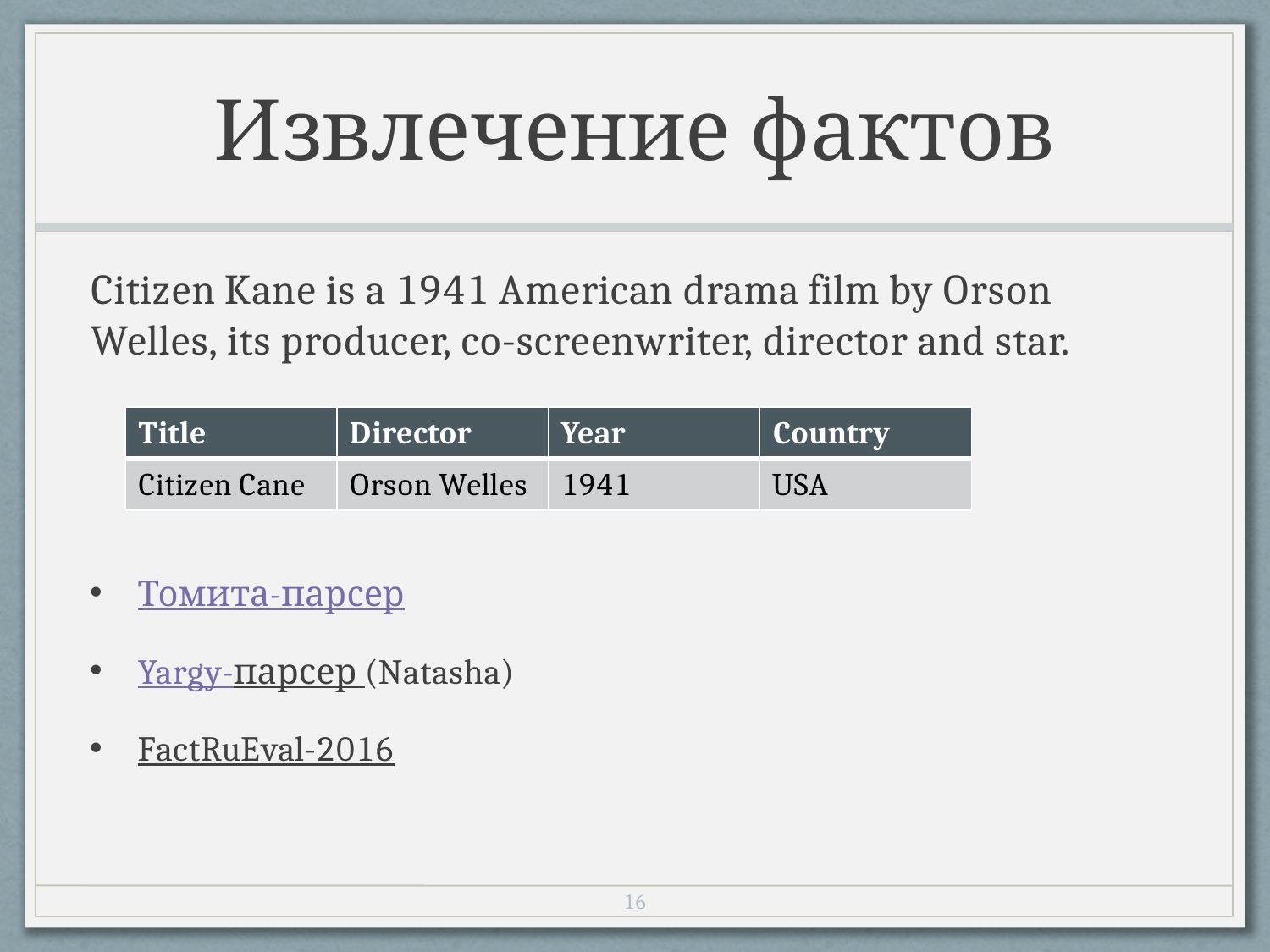

# Извлечение фактов
Citizen Kane is a 1941 American drama film by Orson Welles, its producer, co-screenwriter, director and star.

Томита-парсер
Yargy-парсер (Natasha)
FactRuEval-2016
| Title | Director | Year | Country |
| --- | --- | --- | --- |
| Citizen Cane | Orson Welles | 1941 | USA |
16